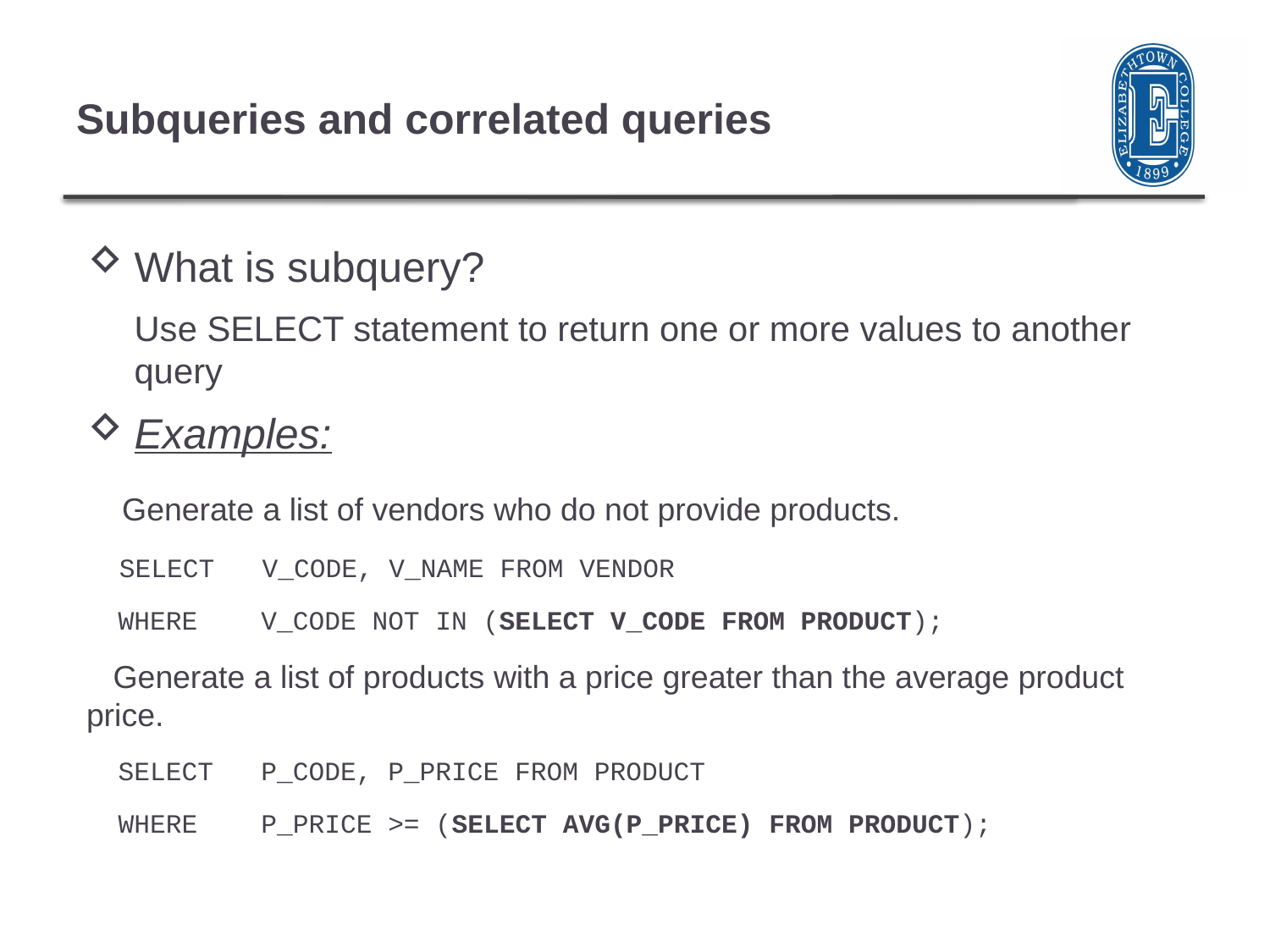

# Subqueries and correlated queries
What is subquery?
Use SELECT statement to return one or more values to another query
Examples:
   Generate a list of vendors who do not provide products.
     SELECT   V_CODE, V_NAME FROM VENDOR
  WHERE    V_CODE NOT IN (SELECT V_CODE FROM PRODUCT);
   Generate a list of products with a price greater than the average product price.
  SELECT   P_CODE, P_PRICE FROM PRODUCT
  WHERE    P_PRICE >= (SELECT AVG(P_PRICE) FROM PRODUCT);